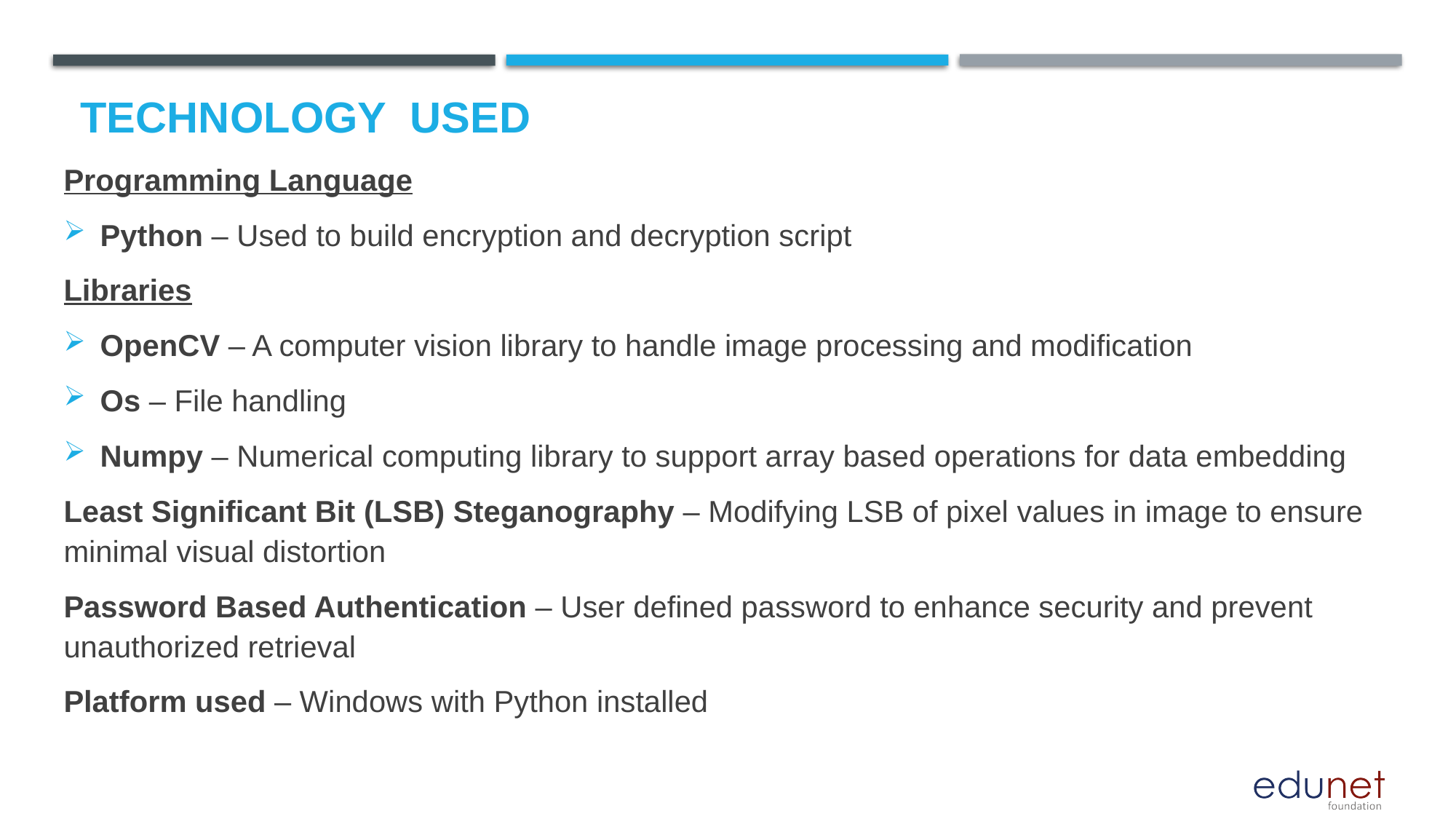

# Technology  used
Programming Language
Python – Used to build encryption and decryption script
Libraries
OpenCV – A computer vision library to handle image processing and modification
Os – File handling
Numpy – Numerical computing library to support array based operations for data embedding
Least Significant Bit (LSB) Steganography – Modifying LSB of pixel values in image to ensure minimal visual distortion
Password Based Authentication – User defined password to enhance security and prevent unauthorized retrieval
Platform used – Windows with Python installed